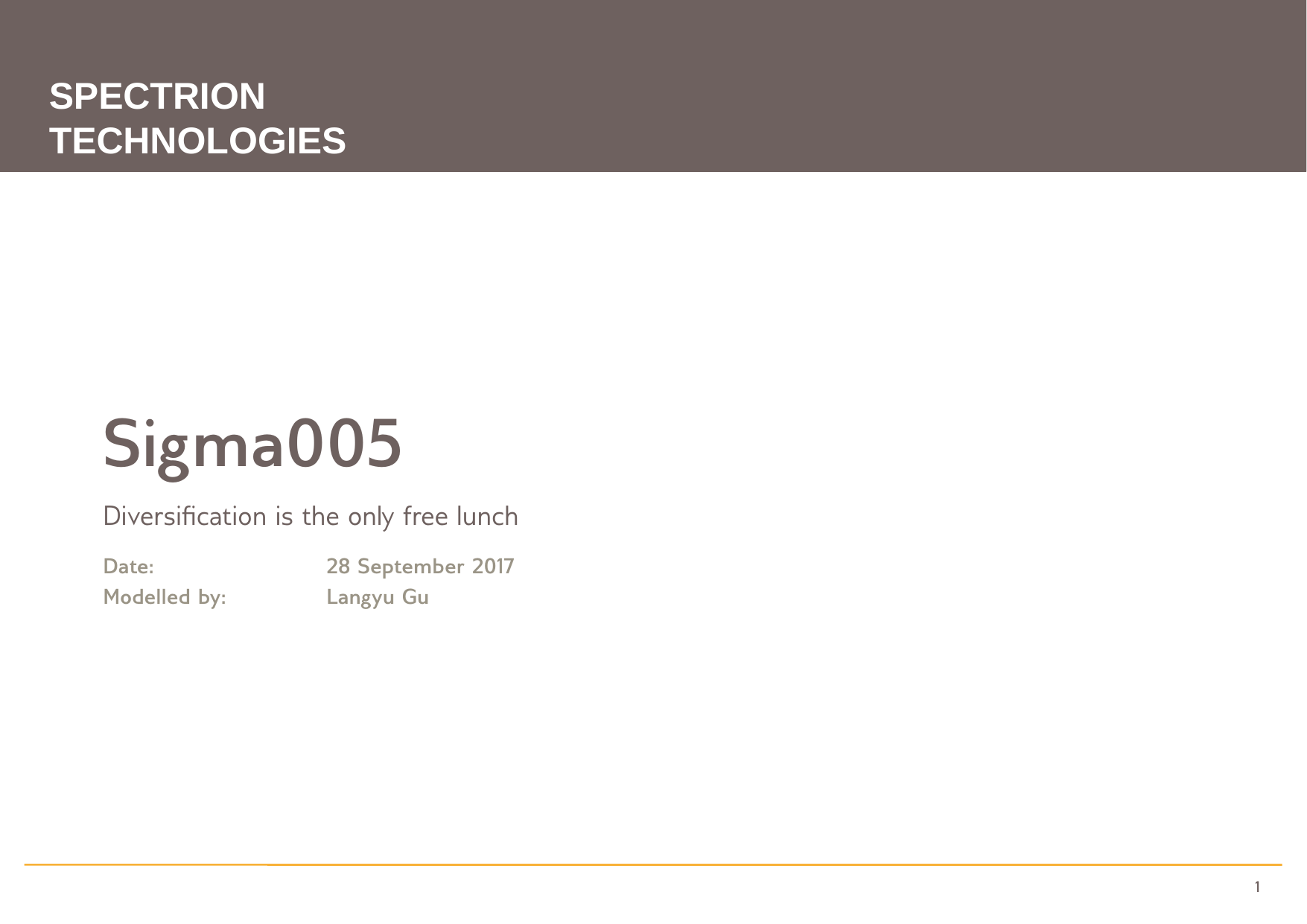

SPECTRION TECHNOLOGIES
Sigma005
Diversification is the only free lunch
Date: 		28 September 2017
Modelled by:  	Langyu Gu
# T-model
1